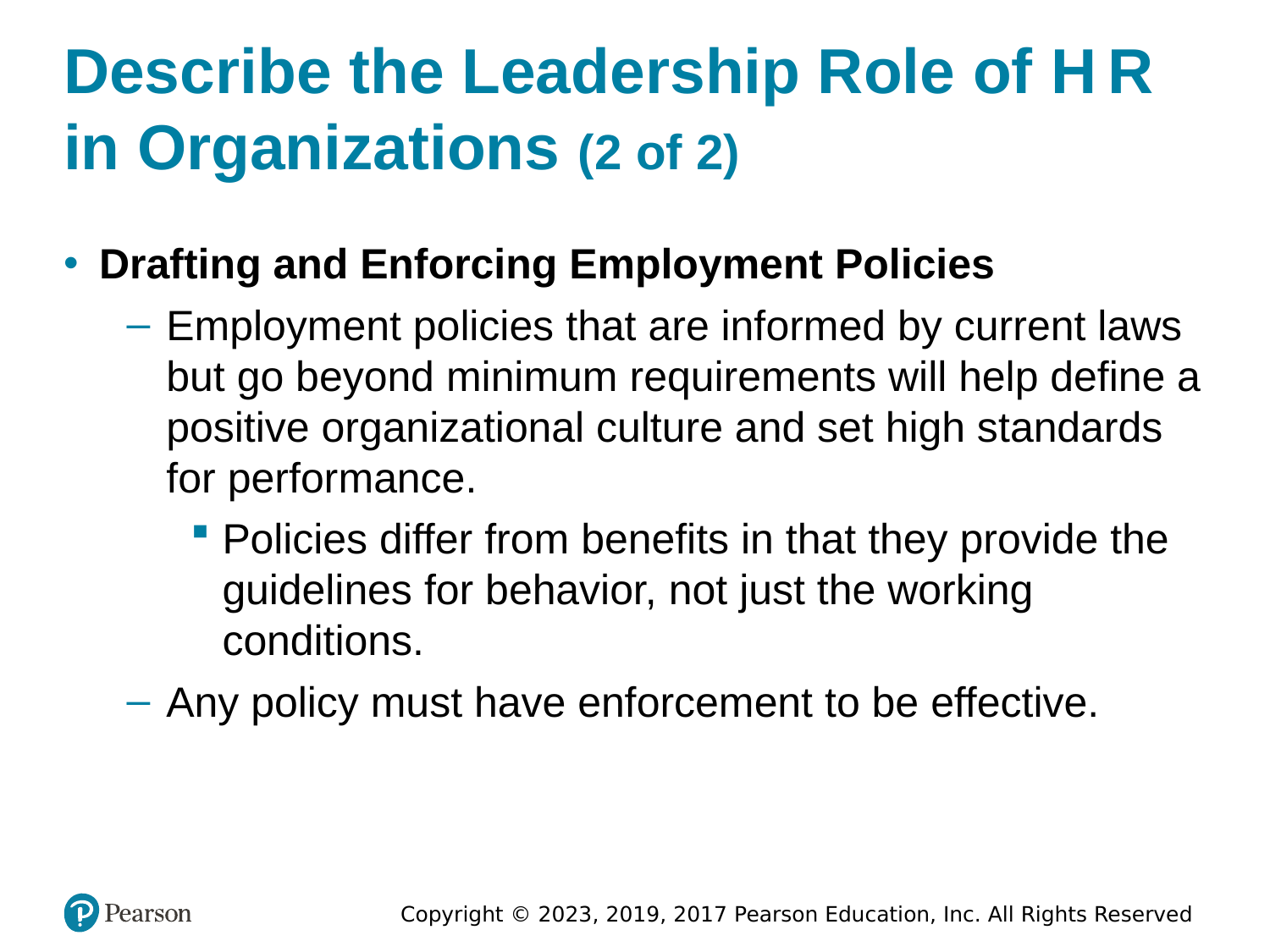

# Describe the Leadership Role of H R in Organizations (2 of 2)
Drafting and Enforcing Employment Policies
Employment policies that are informed by current laws but go beyond minimum requirements will help define a positive organizational culture and set high standards for performance.
Policies differ from benefits in that they provide the guidelines for behavior, not just the working conditions.
Any policy must have enforcement to be effective.